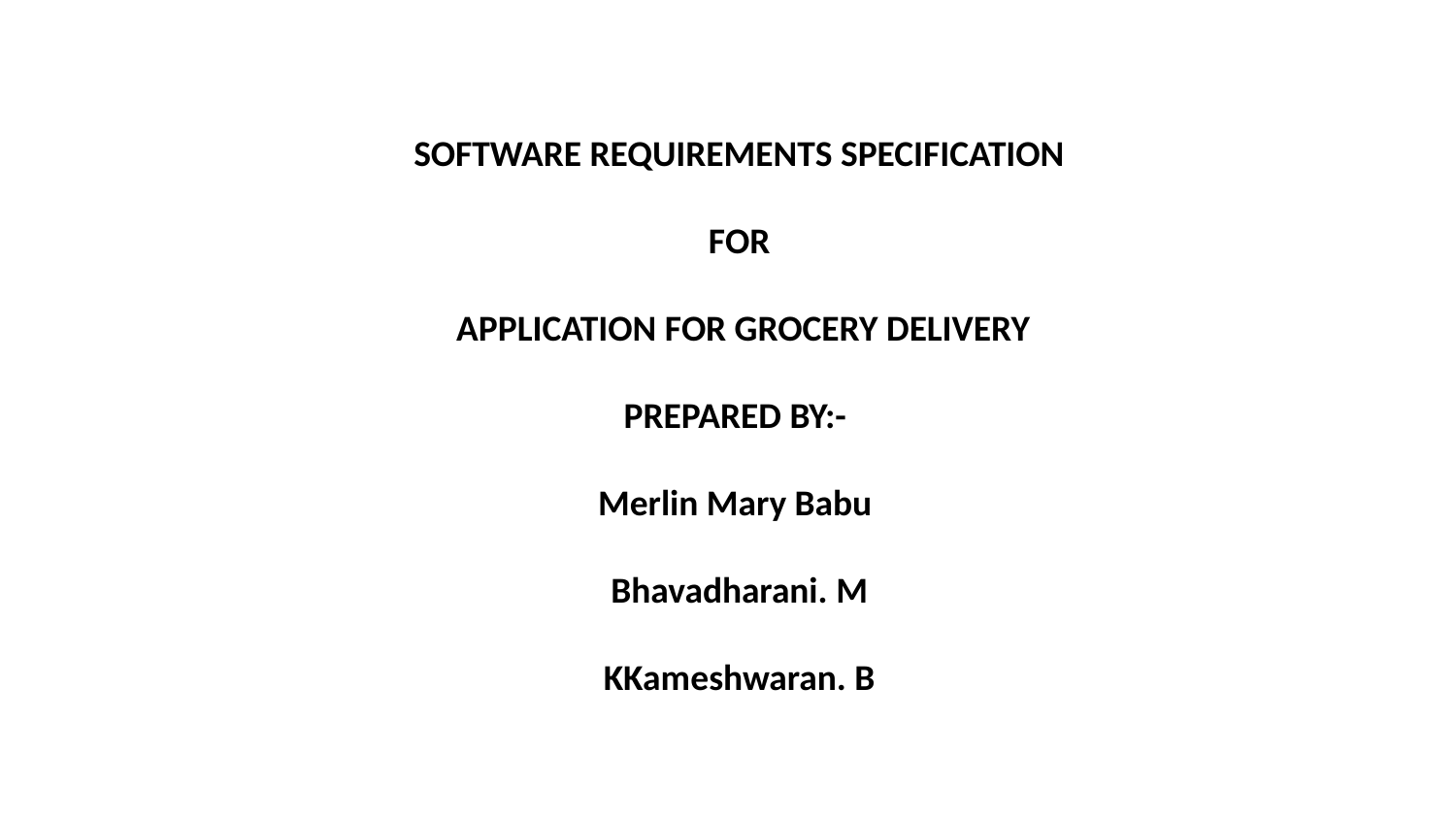

SOFTWARE REQUIREMENTS SPECIFICATION FOR
 APPLICATION FOR GROCERY DELIVERY PREPARED BY:-
Merlin Mary Babu
Bhavadharani. M
KKameshwaran. B
TheꢀGroceryꢀDeliveryꢀApplicationꢀisꢀaꢀweb-basedꢀapplicationꢀthatꢀ
enablesꢀusersꢀtoꢀorderꢀgroceriesꢀonlineꢀandꢀhaveꢀthemꢀdeliveredꢀ
toꢀtheirꢀdoorstep.ꢀThisꢀSRSꢀdocumentꢀprovidesꢀanꢀoverviewꢀofꢀtheꢀ
functionality,ꢀfeatures,ꢀandꢀrequirementsꢀforꢀtheꢀapplication